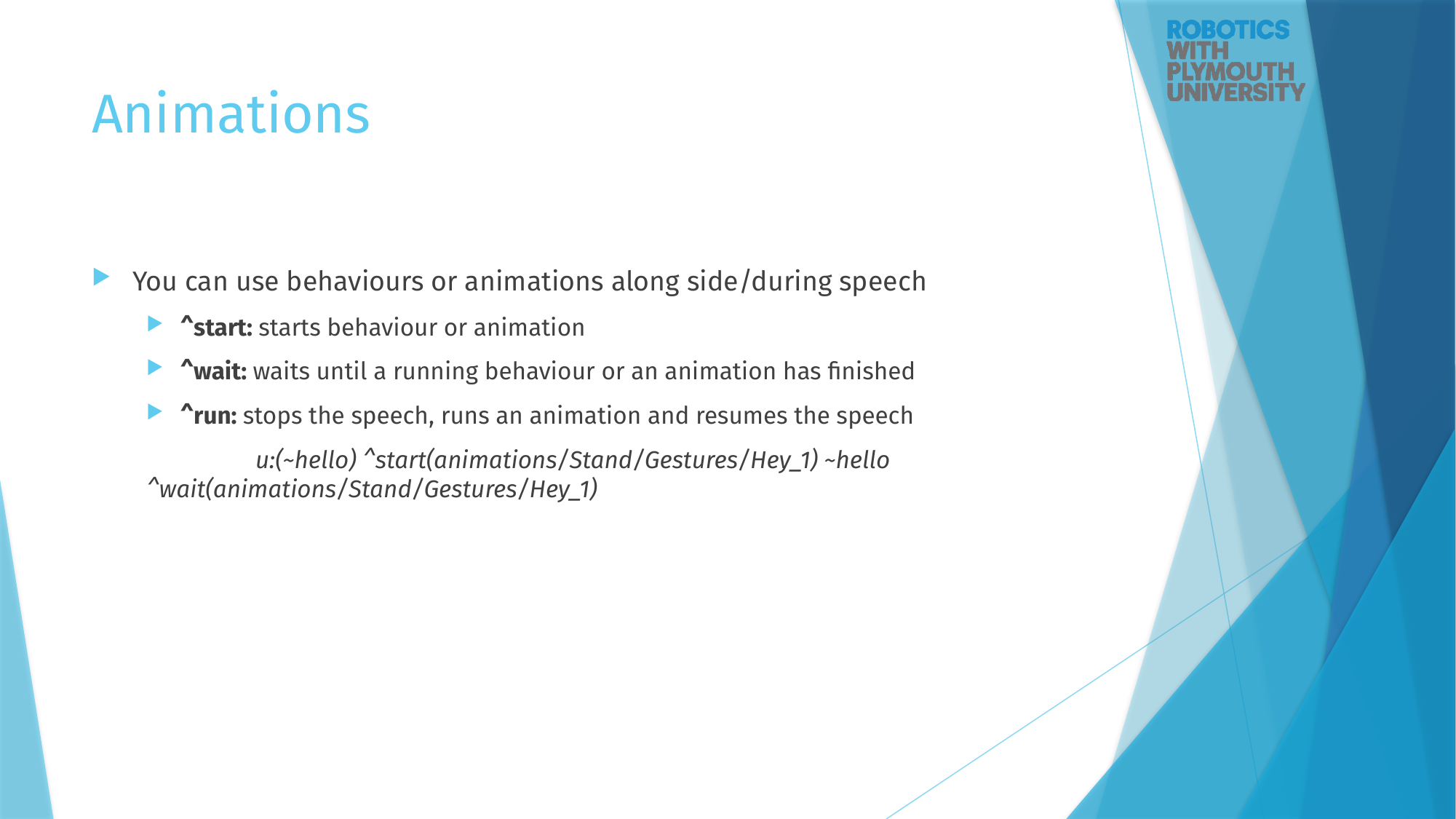

# Animations
You can use behaviours or animations along side/during speech
^start: starts behaviour or animation
^wait: waits until a running behaviour or an animation has finished
^run: stops the speech, runs an animation and resumes the speech
	u:(~hello) ^start(animations/Stand/Gestures/Hey_1) ~hello 	^wait(animations/Stand/Gestures/Hey_1)